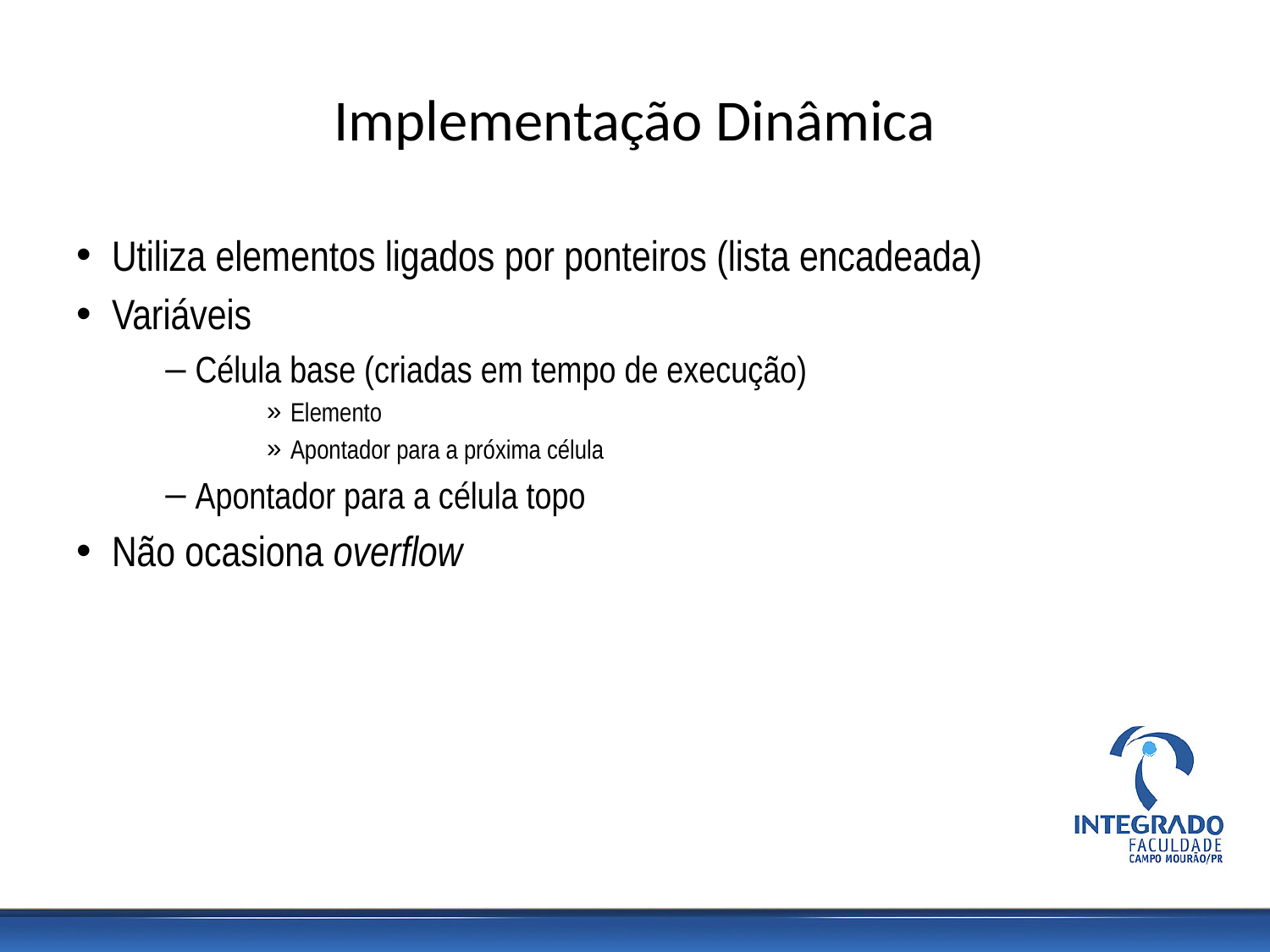

# Implementação Dinâmica
Utiliza elementos ligados por ponteiros (lista encadeada)
Variáveis
Célula base (criadas em tempo de execução)‏
Elemento
Apontador para a próxima célula
Apontador para a célula topo
Não ocasiona overflow